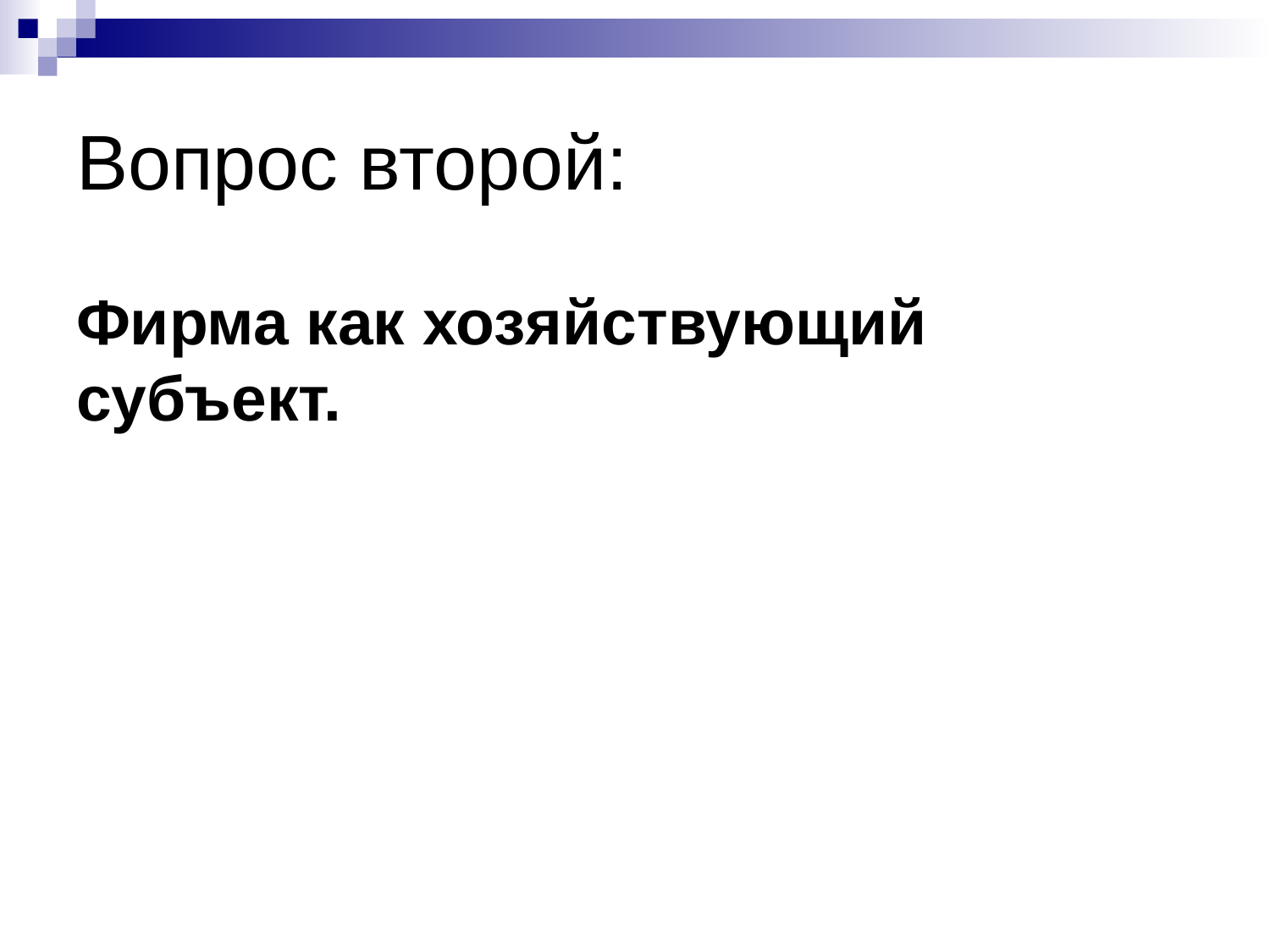

# Вопрос второй:
Фирма как хозяйствующий субъект.